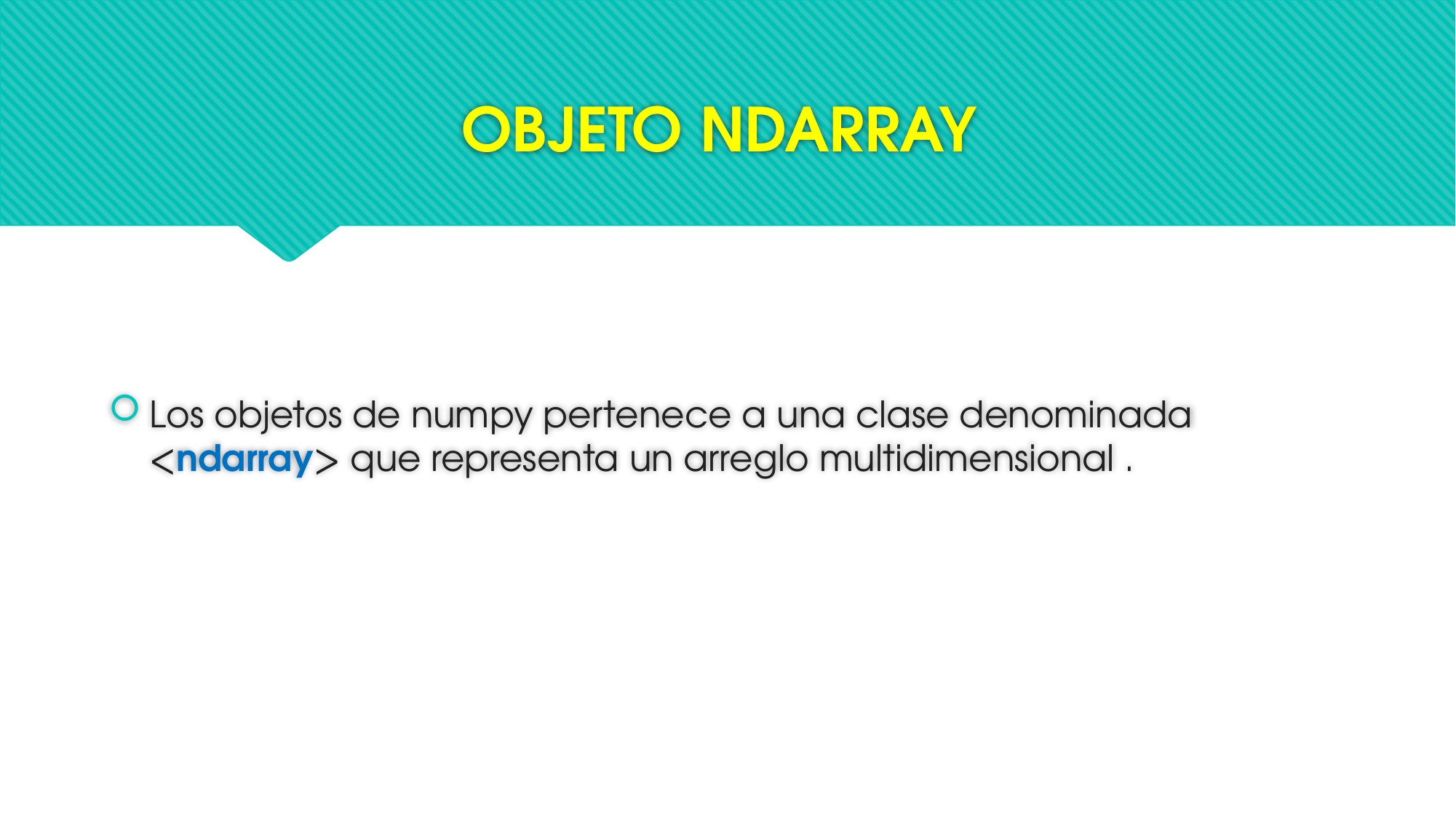

# OBJETO NDARRAY

Los objetos de numpy pertenece a una clase denominada <ndarray> que representa un arreglo multidimensional .